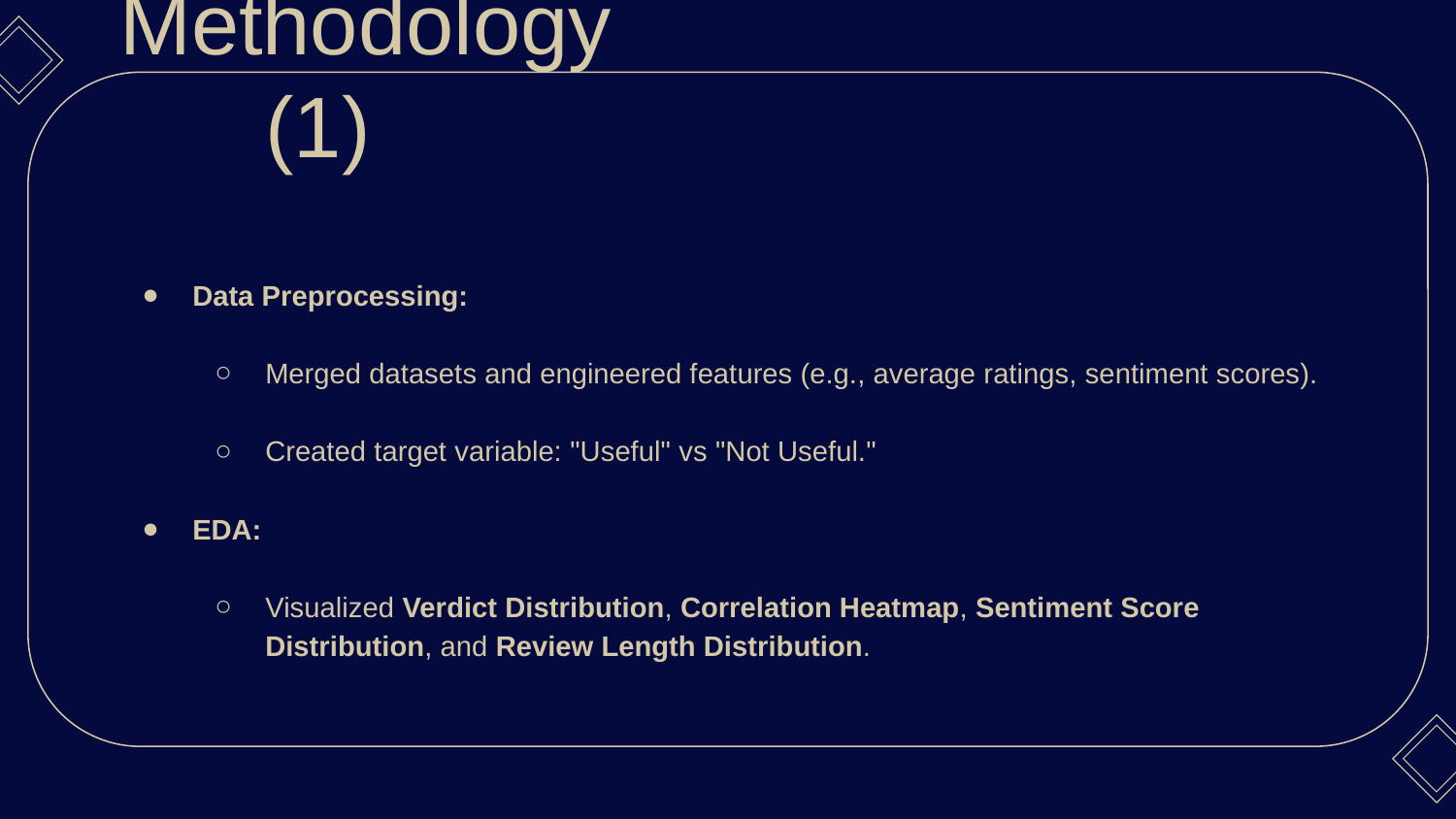

Methodology 				(1)

Data Preprocessing:
Merged datasets and engineered features (e.g., average ratings, sentiment scores).
Created target variable: "Useful" vs "Not Useful."
EDA:
Visualized Verdict Distribution, Correlation Heatmap, Sentiment Score Distribution, and Review Length Distribution.